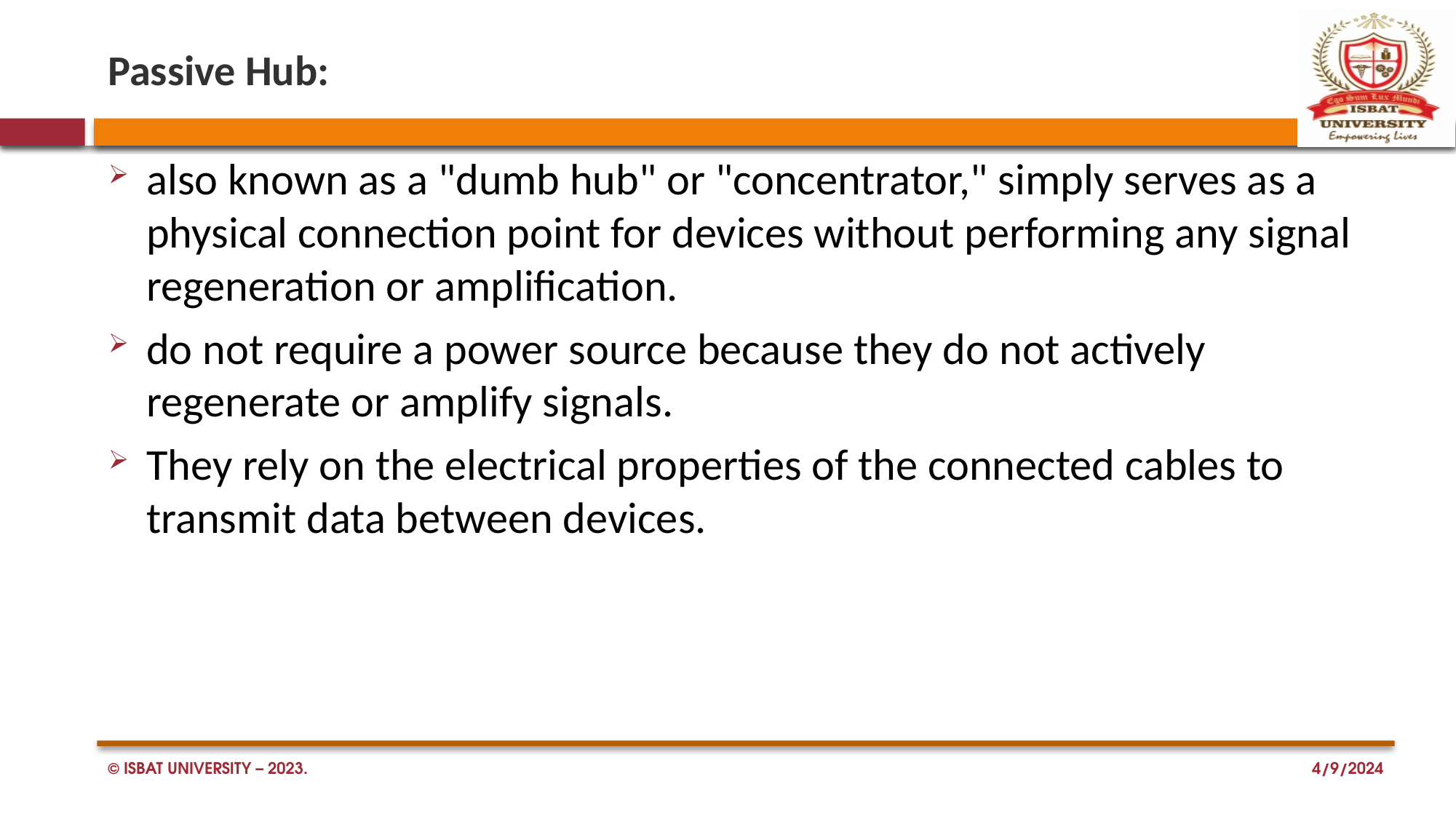

# Passive Hub:
also known as a "dumb hub" or "concentrator," simply serves as a physical connection point for devices without performing any signal regeneration or amplification.
do not require a power source because they do not actively regenerate or amplify signals.
They rely on the electrical properties of the connected cables to transmit data between devices.